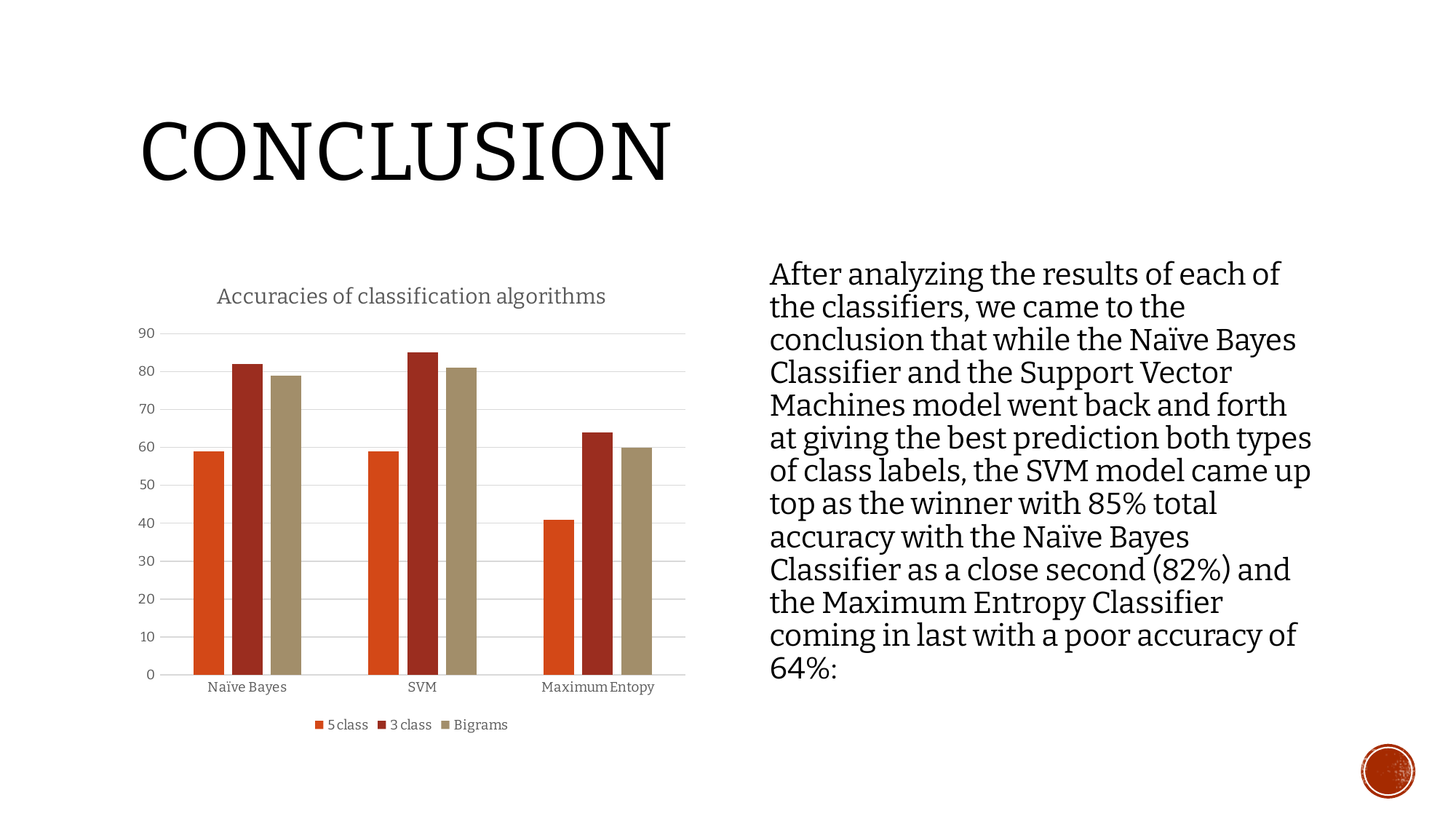

# Conclusion
After analyzing the results of each of the classifiers, we came to the conclusion that while the Naïve Bayes Classifier and the Support Vector Machines model went back and forth at giving the best prediction both types of class labels, the SVM model came up top as the winner with 85% total accuracy with the Naïve Bayes Classifier as a close second (82%) and the Maximum Entropy Classifier coming in last with a poor accuracy of 64%:

### Chart: Accuracies of classification algorithms

| Category | 5 class | 3 class | Bigrams |
|---|---|---|---|
| Naïve Bayes | 59.0 | 82.0 | 79.0 |
| SVM | 59.0 | 85.0 | 81.0 |
| Maximum Entopy | 41.0 | 64.0 | 60.0 |